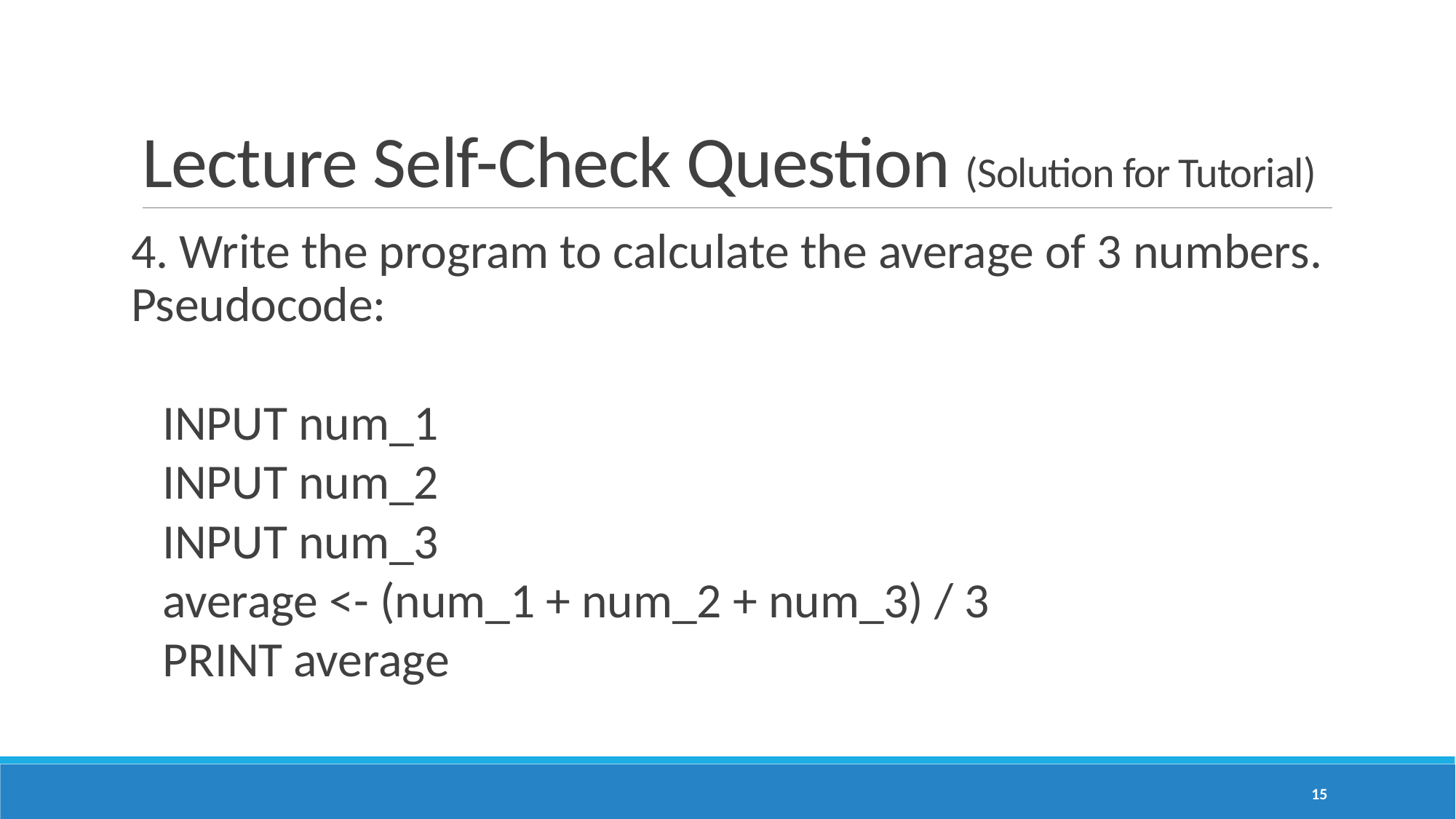

# Lecture Self-Check Question (Solution for Tutorial)
4. Write the program to calculate the average of 3 numbers. Pseudocode:

	INPUT num_1
	INPUT num_2
	INPUT num_3
	average <- (num_1 + num_2 + num_3) / 3
	PRINT average

15